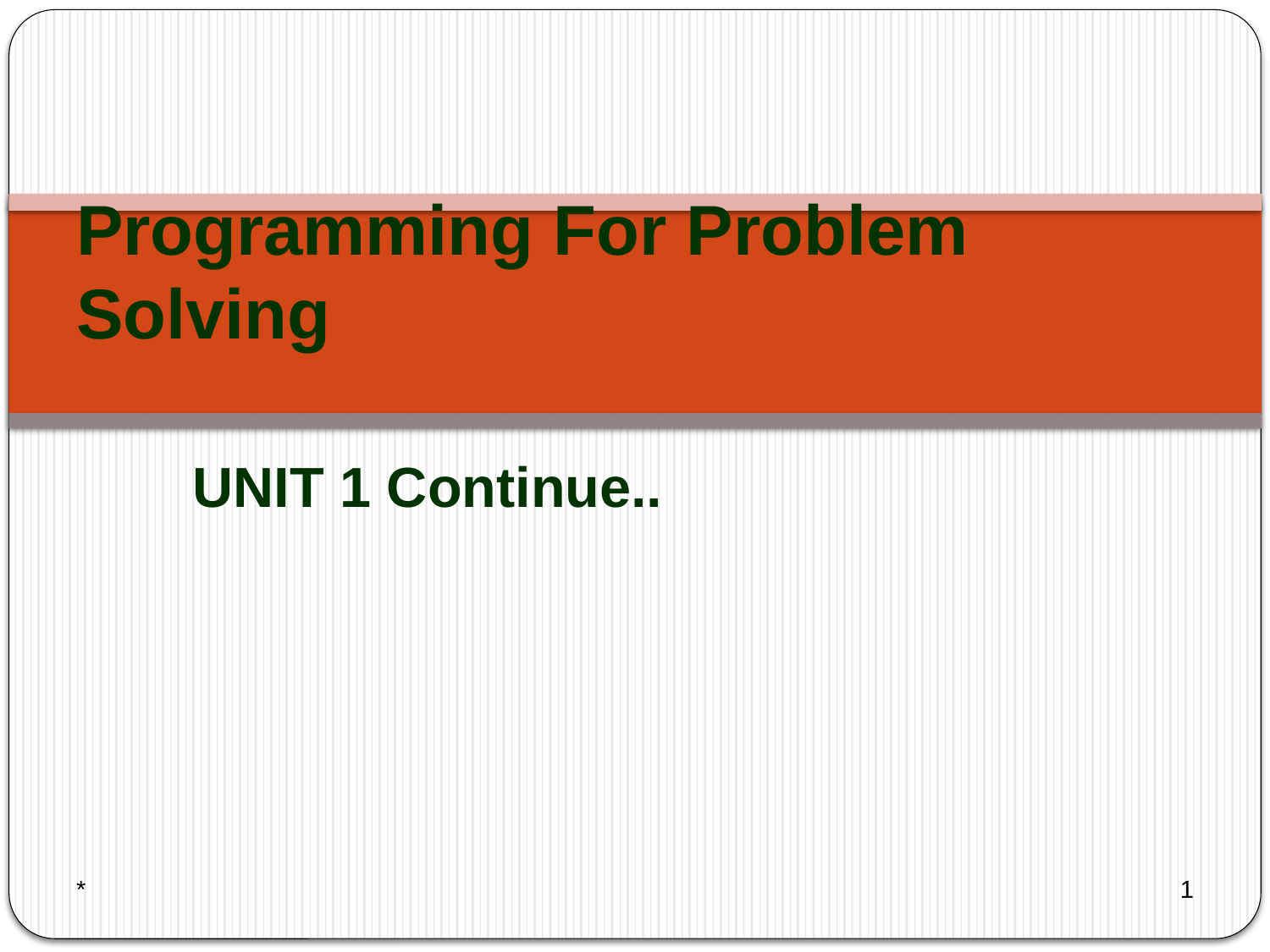

# Programming For Problem Solving
UNIT 1 Continue..

*
1